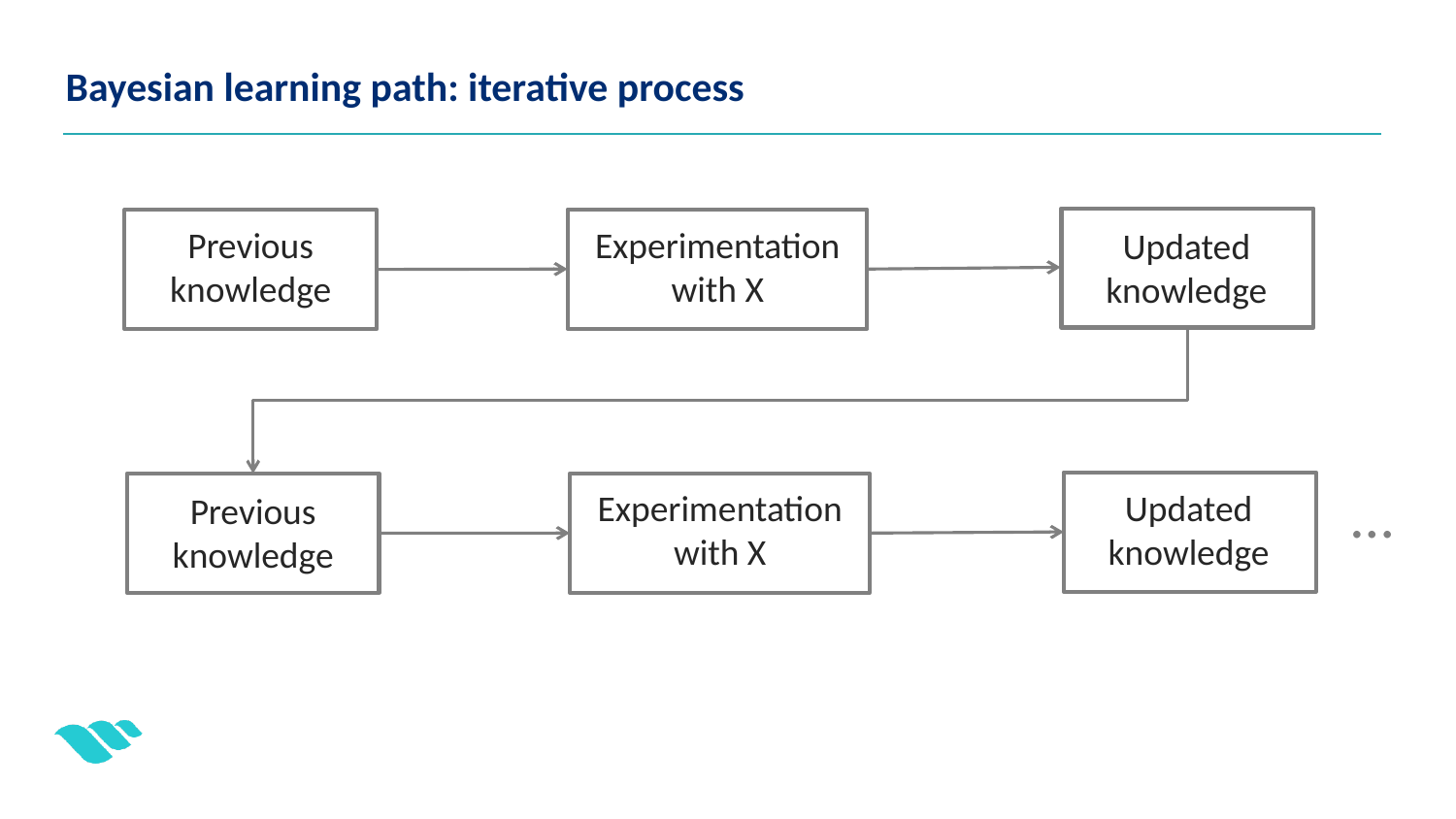

Bayesian learning path: iterative process

Previous knowledge
Experimentation with X
Updated knowledge
…

Experimentation with X
Updated knowledge
Previous knowledge